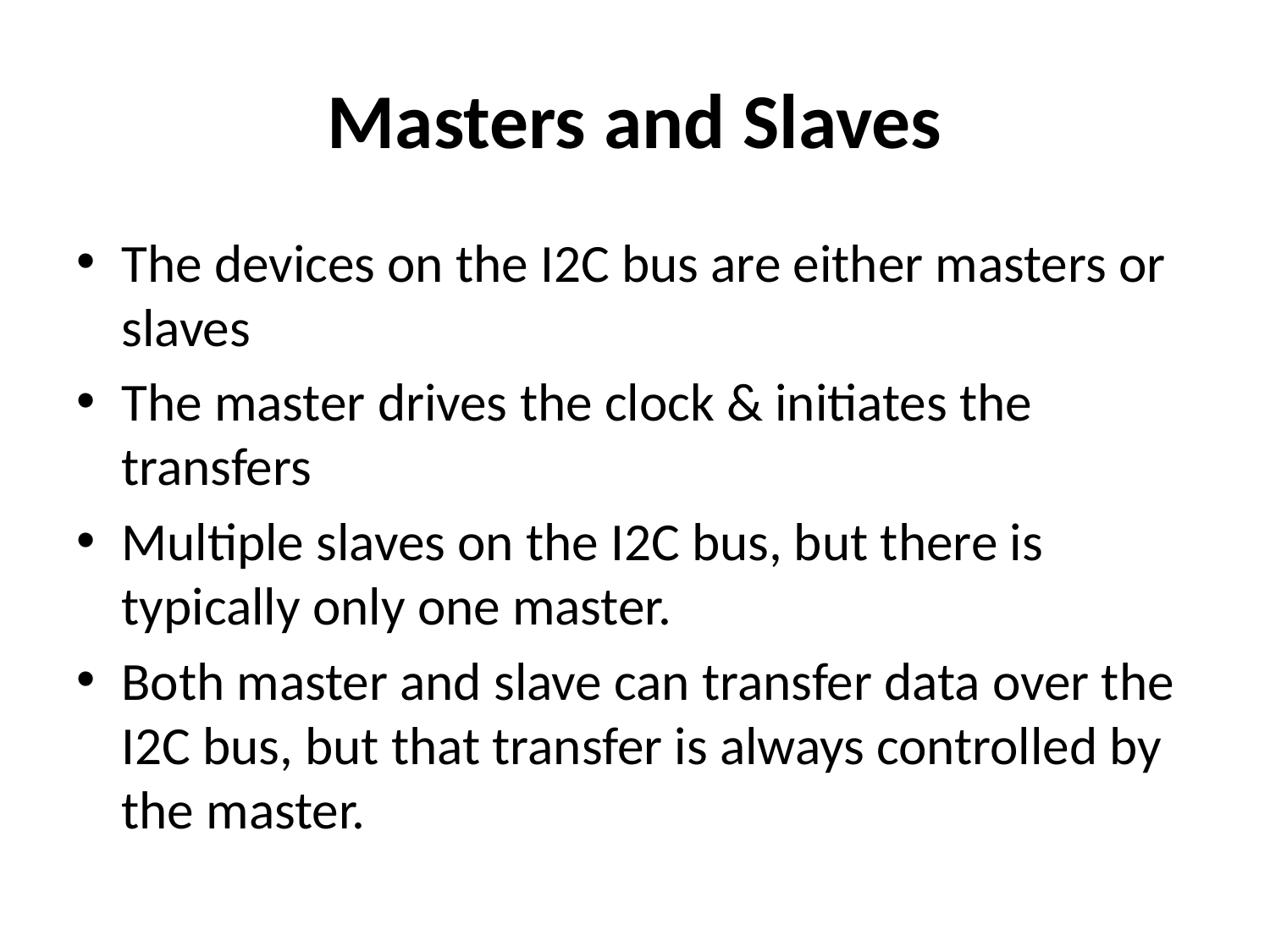

# Masters and Slaves
The devices on the I2C bus are either masters or slaves
The master drives the clock & initiates the transfers
Multiple slaves on the I2C bus, but there is typically only one master.
Both master and slave can transfer data over the I2C bus, but that transfer is always controlled by the master.